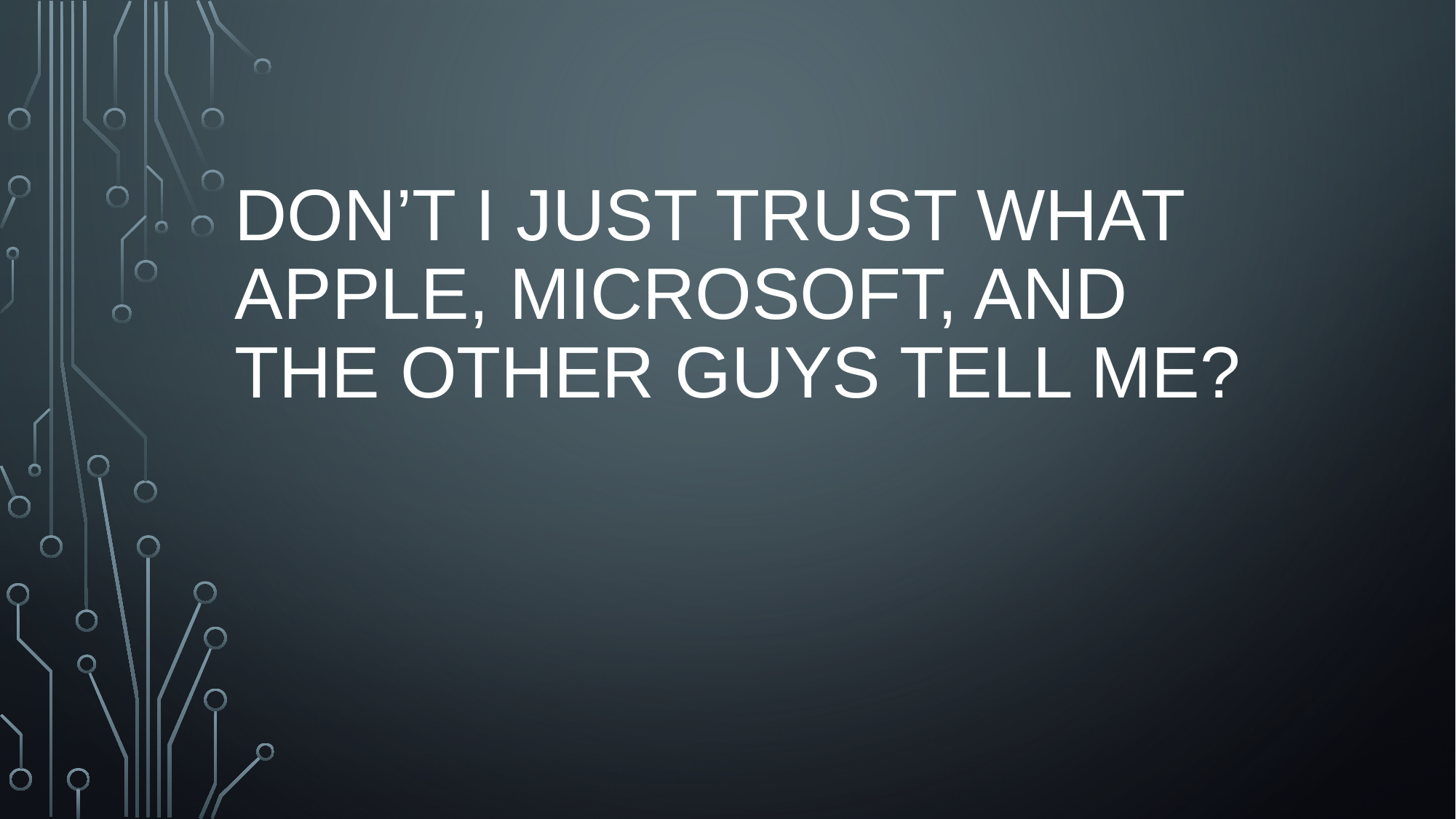

# Don’t I just trust what Apple, Microsoft, and the other guys tell me?